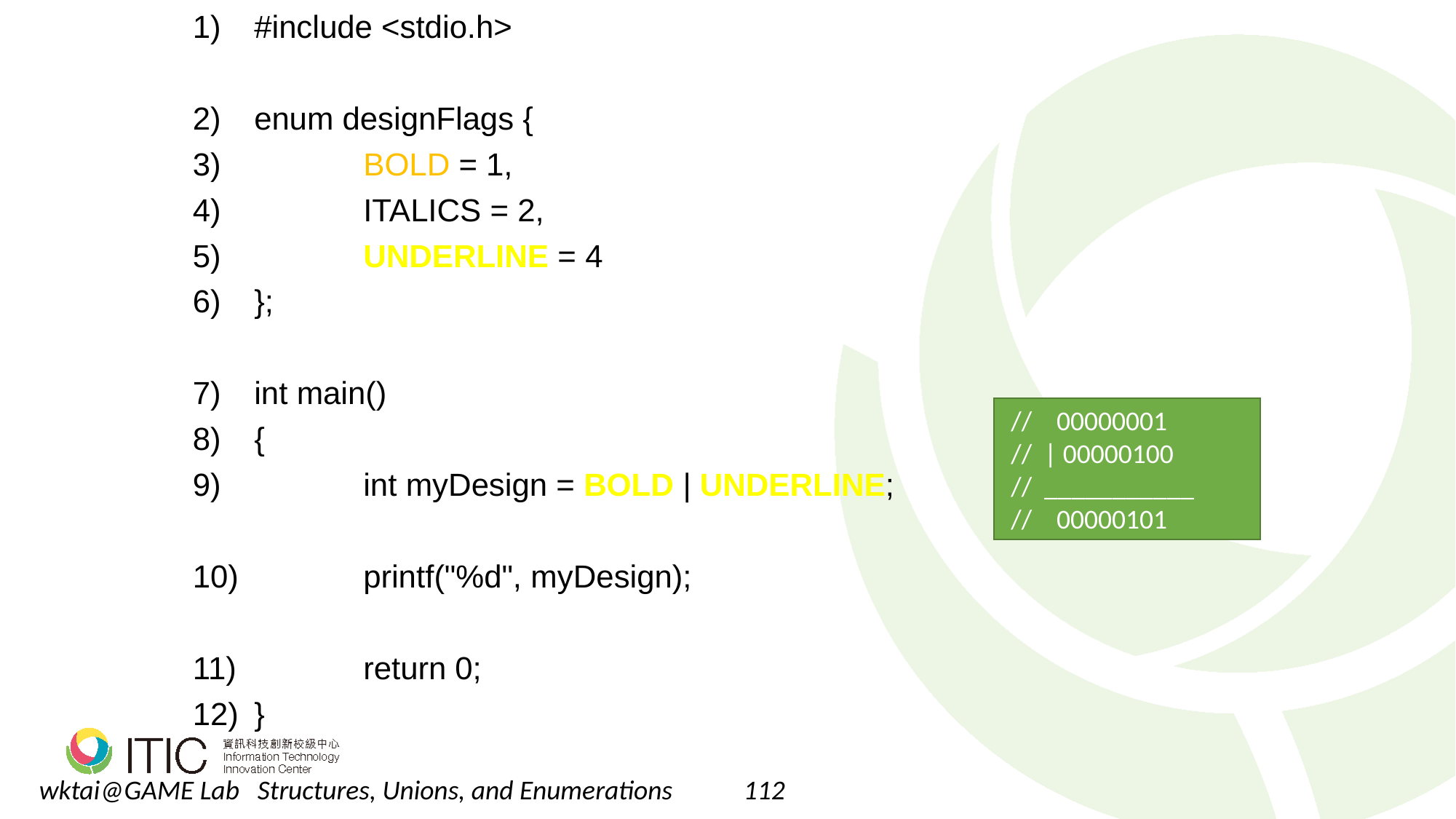

#include <stdio.h>

enum designFlags {
	BOLD = 1,
	ITALICS = 2,
	UNDERLINE = 4
};

int main()
{
	int myDesign = BOLD | UNDERLINE;

	printf("%d", myDesign);

	return 0;
}
 //    00000001
 //  | 00000100
 //  ___________
 //    00000101